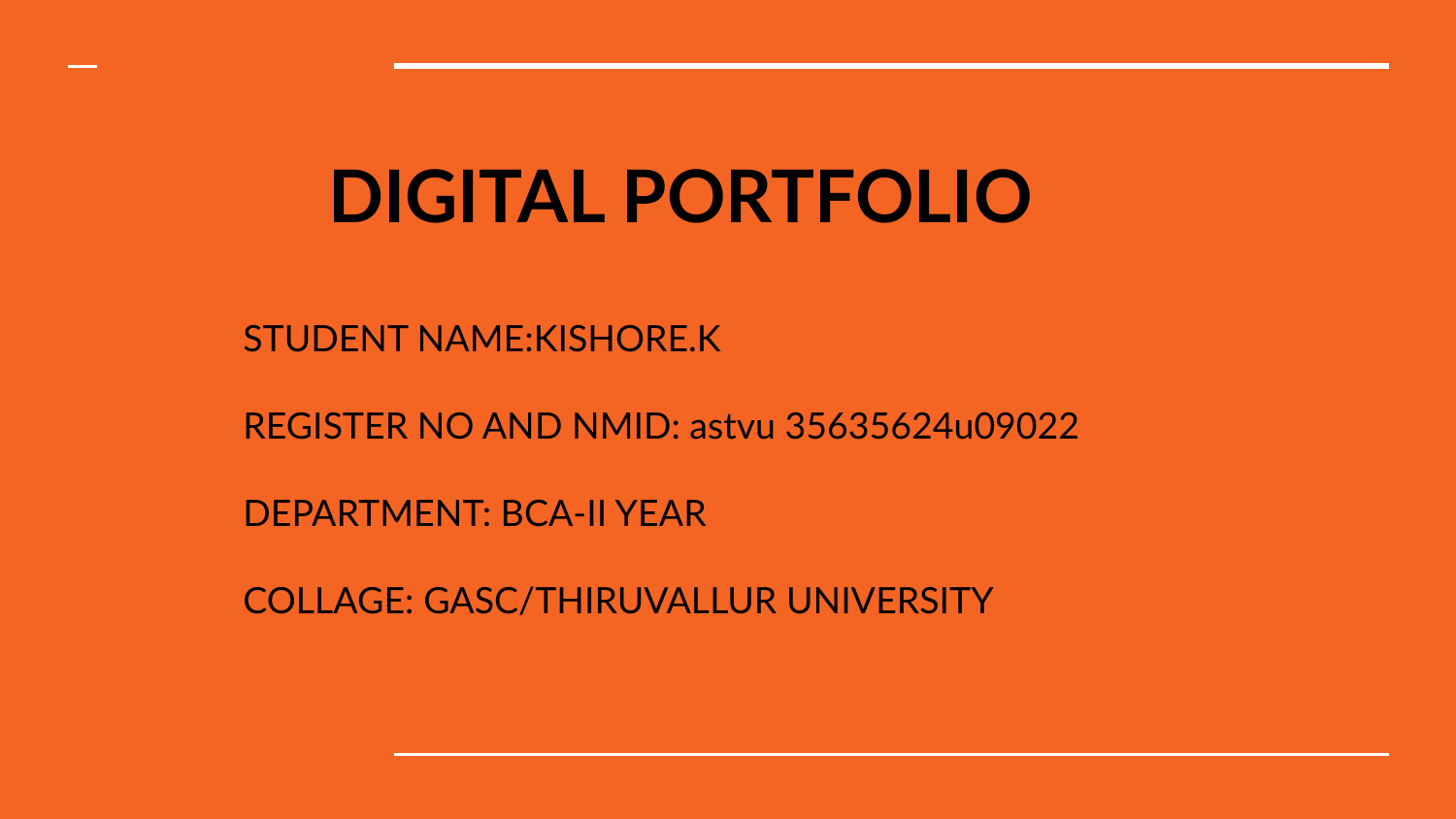

DIGITAL PORTFOLIO
STUDENT NAME:KISHORE.K

REGISTER NO AND NMID: astvu 35635624u09022

DEPARTMENT: BCA-II YEAR

COLLAGE: GASC/THIRUVALLUR UNIVERSITY